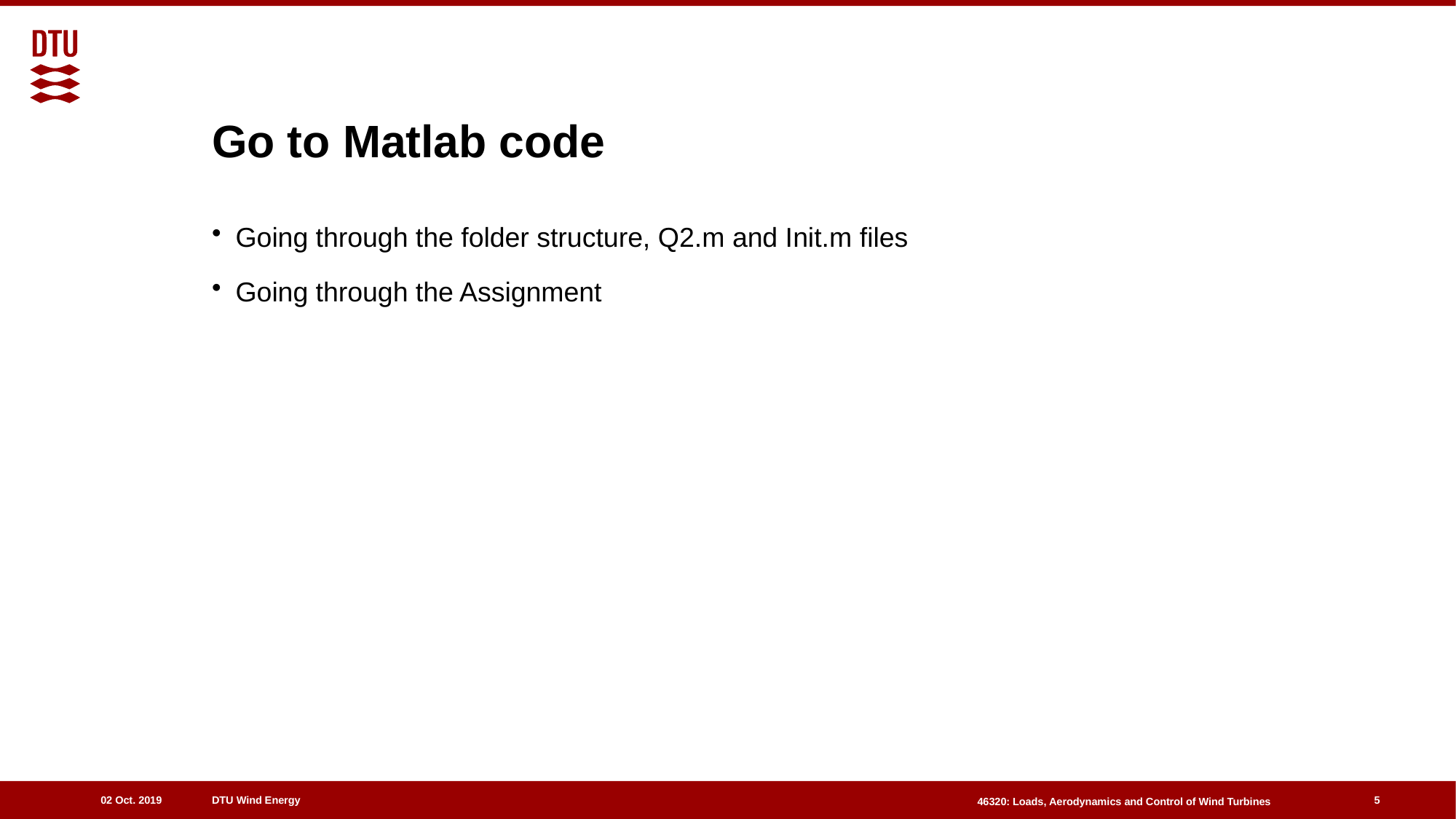

# Go to Matlab code
Going through the folder structure, Q2.m and Init.m files
Going through the Assignment
5